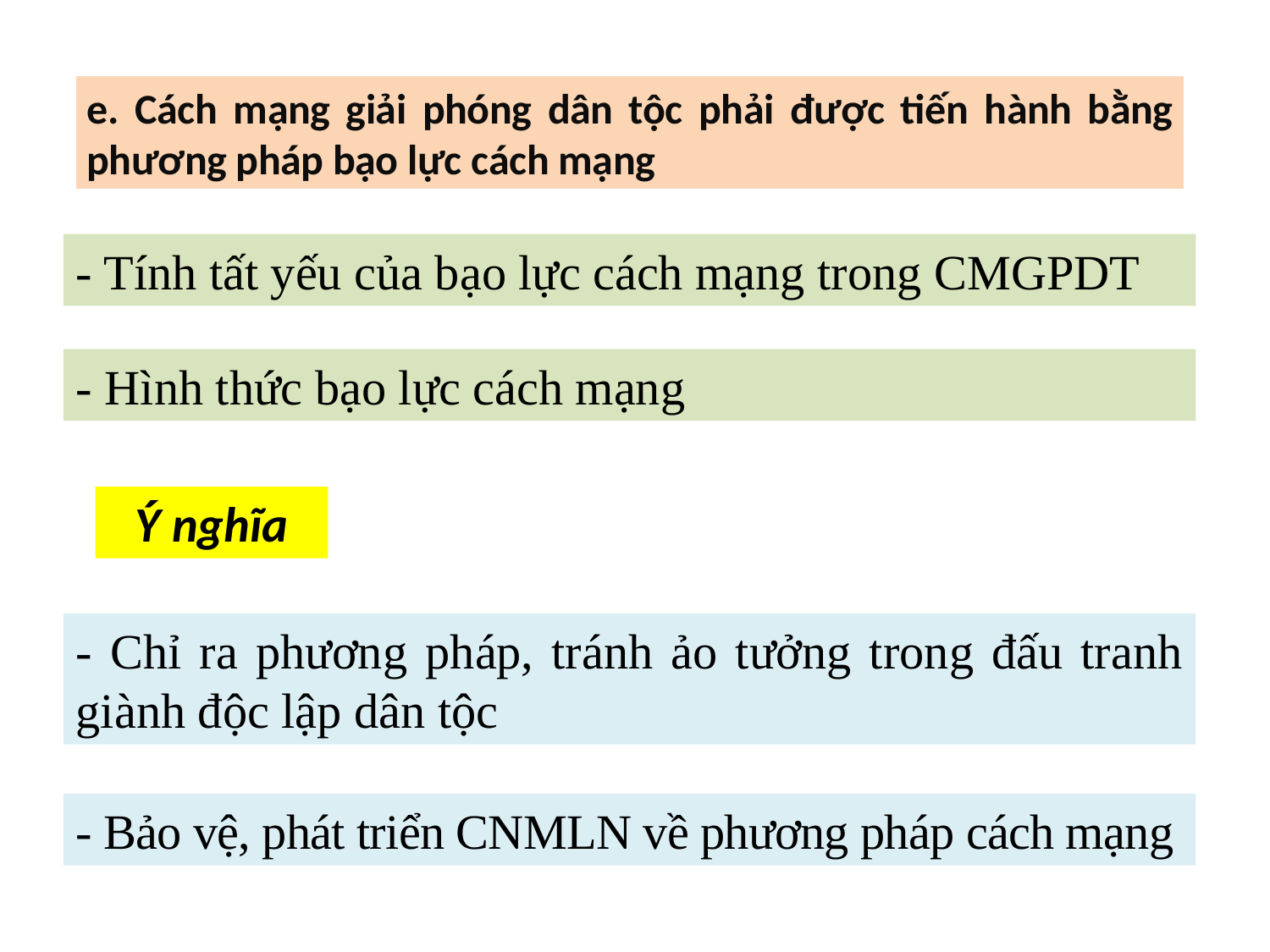

e. Cách mạng giải phóng dân tộc phải được tiến hành bằng phương pháp bạo lực cách mạng
- Tính tất yếu của bạo lực cách mạng trong CMGPDT
- Hình thức bạo lực cách mạng
Ý nghĩa
- Chỉ ra phương pháp, tránh ảo tưởng trong đấu tranh giành độc lập dân tộc
- Bảo vệ, phát triển CNMLN về phương pháp cách mạng